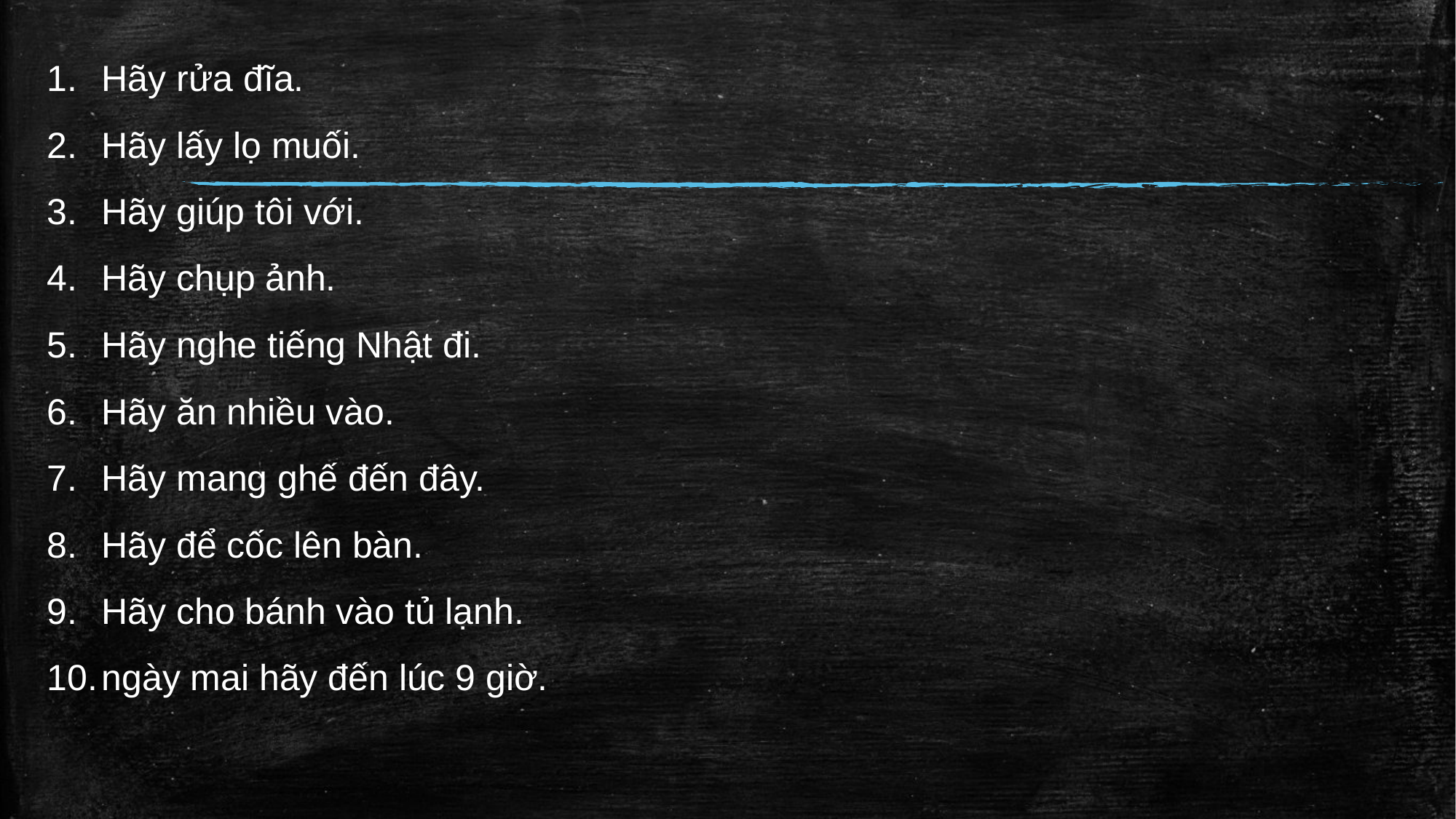

Hãy rửa đĩa.
Hãy lấy lọ muối.
Hãy giúp tôi với.
Hãy chụp ảnh.
Hãy nghe tiếng Nhật đi.
Hãy ăn nhiều vào.
Hãy mang ghế đến đây.
Hãy để cốc lên bàn.
Hãy cho bánh vào tủ lạnh.
ngày mai hãy đến lúc 9 giờ.